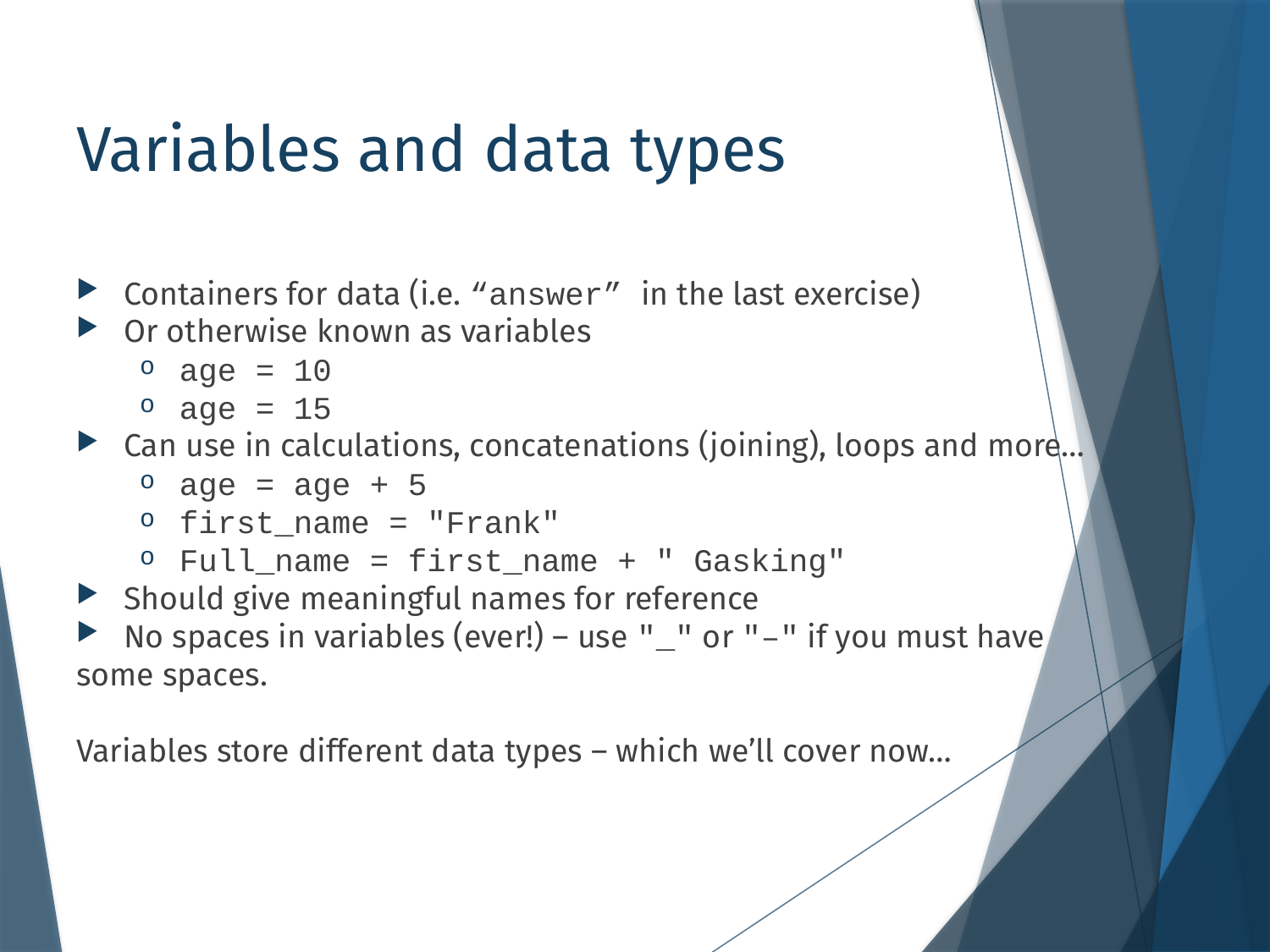

# Variables and data types

Containers for data (i.e. “answer” in the last exercise)
Or otherwise known as variables
age = 10
age = 15
Can use in calculations, concatenations (joining), loops and more…
age = age + 5
first_name = "Frank"
Full_name = first_name + " Gasking"
Should give meaningful names for reference
No spaces in variables (ever!) – use "_" or "–" if you must have
some spaces.

Variables store different data types – which we’ll cover now…